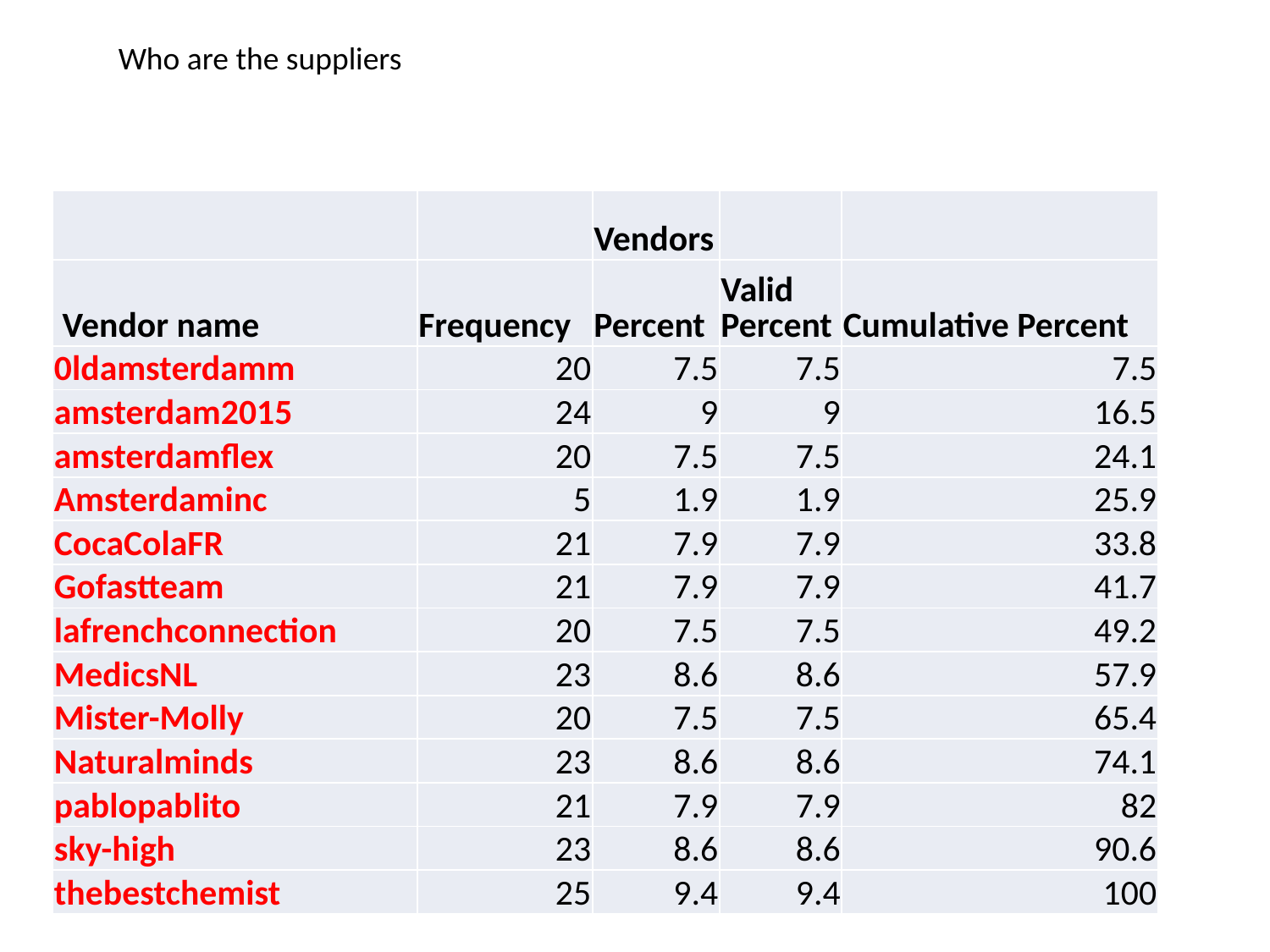

Who are the suppliers
|  |  | Vendors |  |  |
| --- | --- | --- | --- | --- |
| Vendor name | Frequency | Percent | Valid Percent | Cumulative Percent |
| 0ldamsterdamm | 20 | 7.5 | 7.5 | 7.5 |
| amsterdam2015 | 24 | 9 | 9 | 16.5 |
| amsterdamflex | 20 | 7.5 | 7.5 | 24.1 |
| Amsterdaminc | 5 | 1.9 | 1.9 | 25.9 |
| CocaColaFR | 21 | 7.9 | 7.9 | 33.8 |
| Gofastteam | 21 | 7.9 | 7.9 | 41.7 |
| lafrenchconnection | 20 | 7.5 | 7.5 | 49.2 |
| MedicsNL | 23 | 8.6 | 8.6 | 57.9 |
| Mister-Molly | 20 | 7.5 | 7.5 | 65.4 |
| Naturalminds | 23 | 8.6 | 8.6 | 74.1 |
| pablopablito | 21 | 7.9 | 7.9 | 82 |
| sky-high | 23 | 8.6 | 8.6 | 90.6 |
| thebestchemist | 25 | 9.4 | 9.4 | 100 |